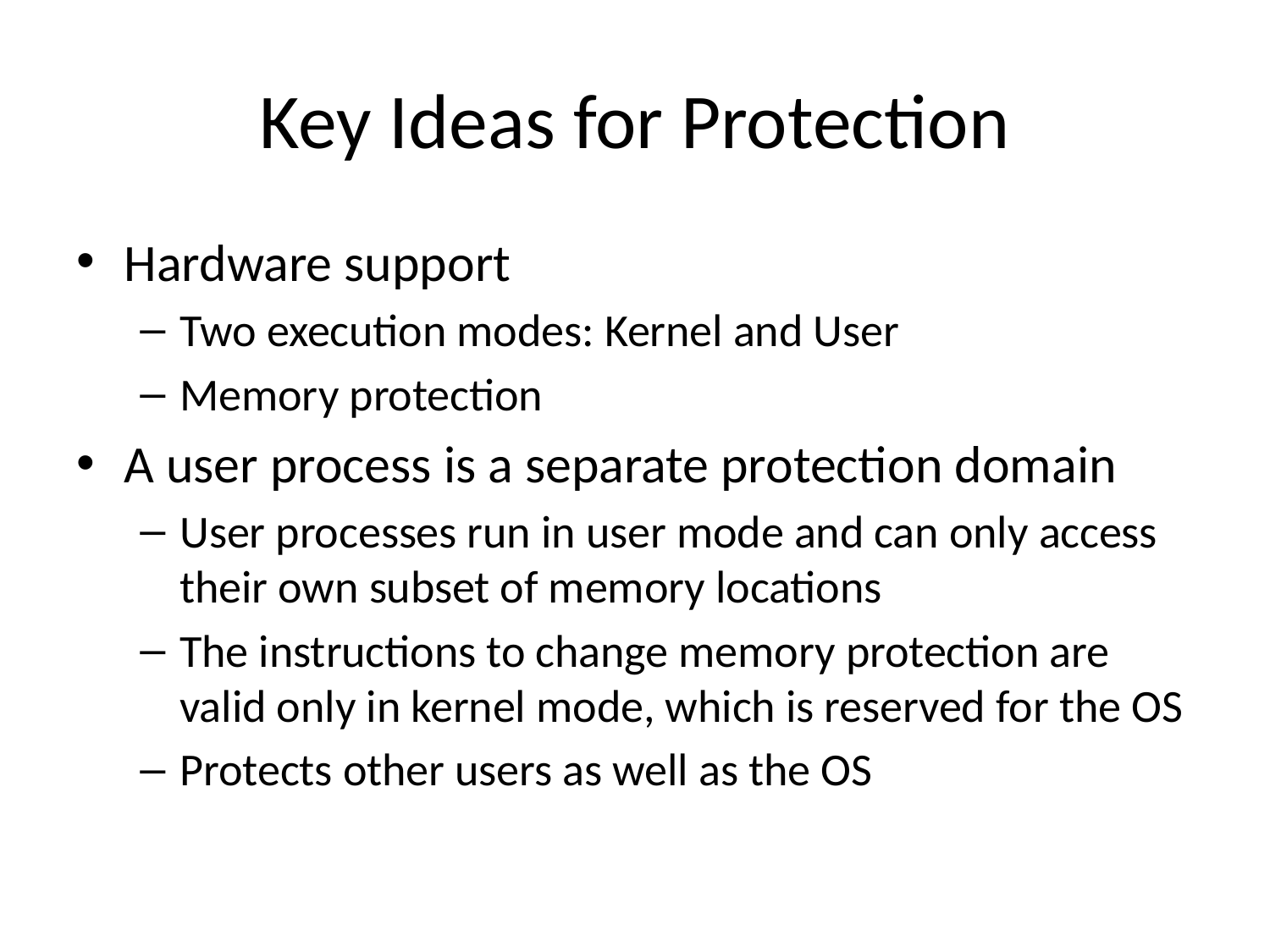

# Key Ideas for Protection
Hardware support
Two execution modes: Kernel and User
Memory protection
A user process is a separate protection domain
User processes run in user mode and can only access their own subset of memory locations
The instructions to change memory protection are valid only in kernel mode, which is reserved for the OS
Protects other users as well as the OS